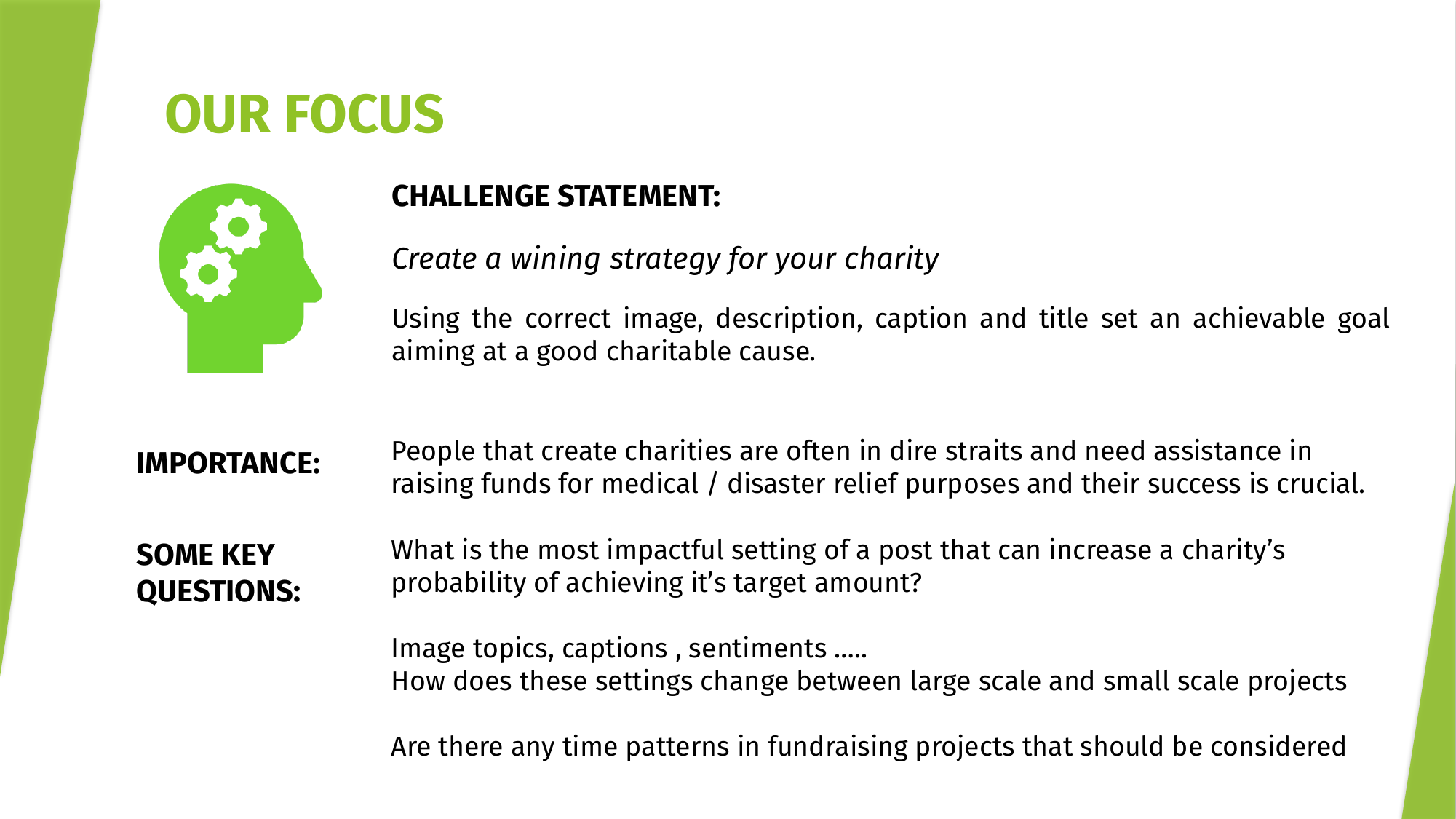

# OUR FOCUS

CHALLENGE STATEMENT:
Create a wining strategy for your charity

Using the correct image, description, caption and title set an achievable goal aiming at a good charitable cause.

People that create charities are often in dire straits and need assistance in raising funds for medical / disaster relief purposes and their success is crucial.
IMPORTANCE:

What is the most impactful setting of a post that can increase a charity’s probability of achieving it’s target amount?

Image topics, captions , sentiments …..
How does these settings change between large scale and small scale projects

Are there any time patterns in fundraising projects that should be considered

SOME KEY QUESTIONS: